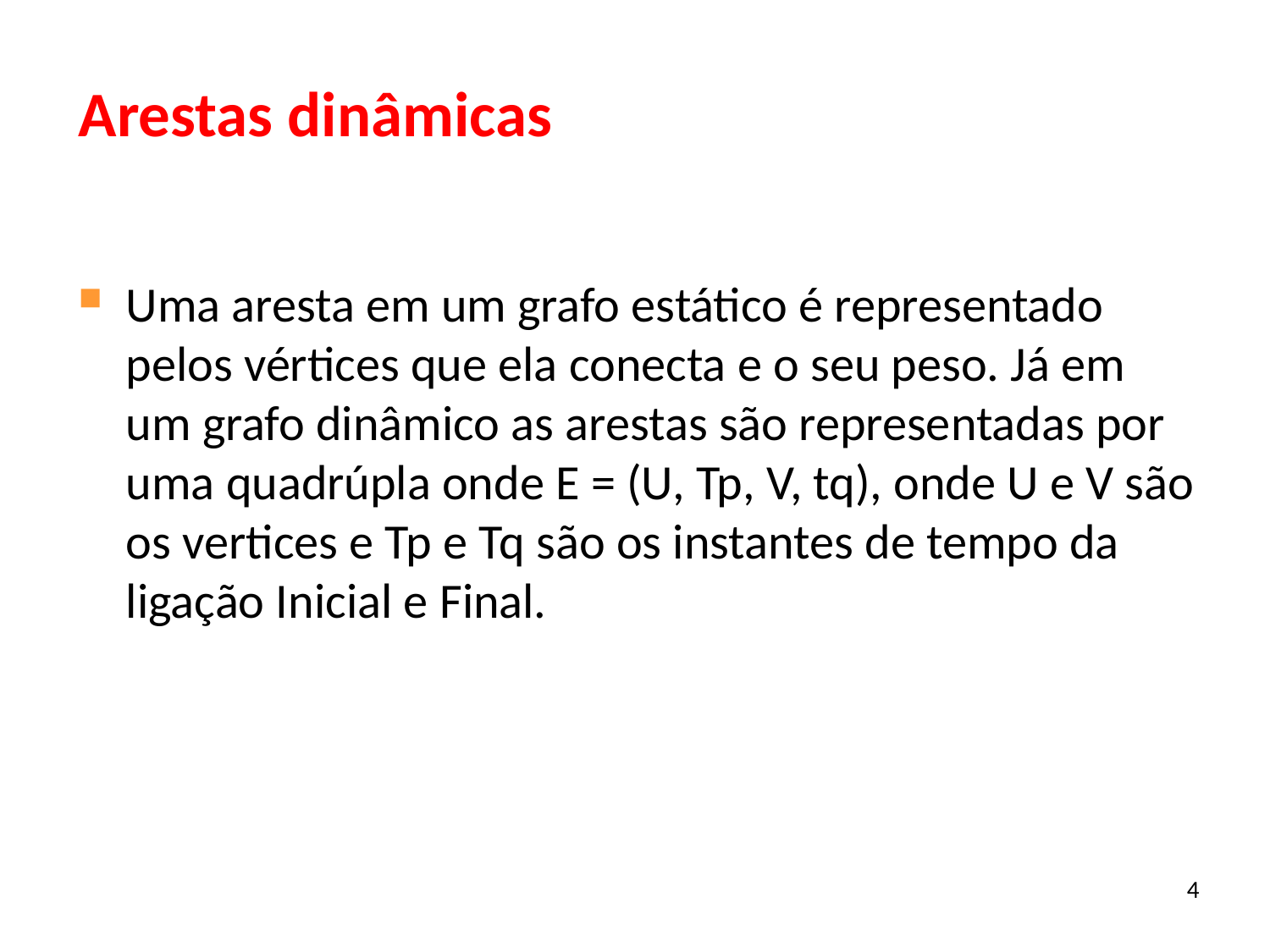

# Arestas dinâmicas

Uma aresta em um grafo estático é representado pelos vértices que ela conecta e o seu peso. Já em um grafo dinâmico as arestas são representadas por uma quadrúpla onde E = (U, Tp, V, tq), onde U e V são os vertices e Tp e Tq são os instantes de tempo da ligação Inicial e Final.
4